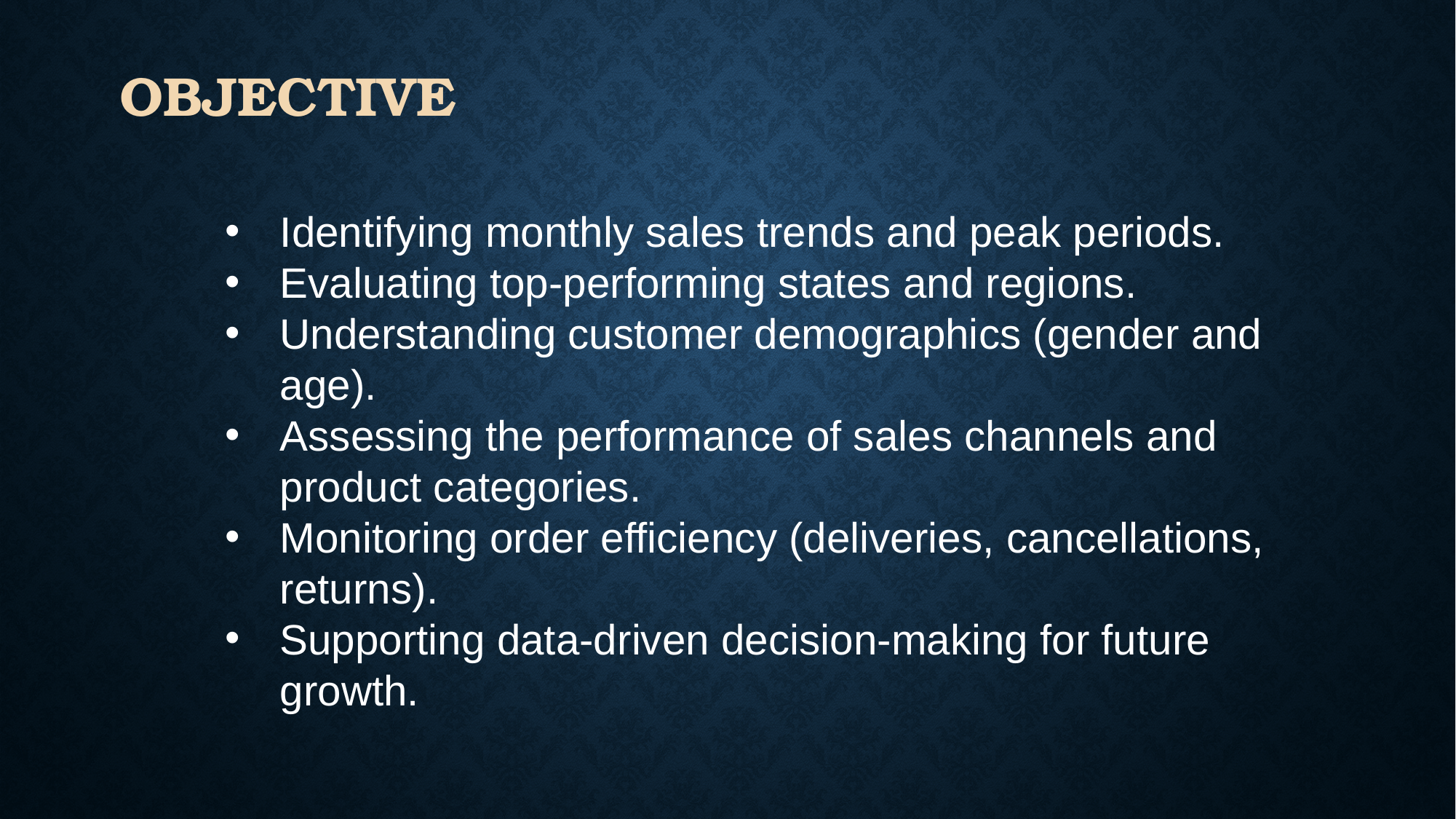

# Objective

Identifying monthly sales trends and peak periods.
Evaluating top-performing states and regions.
Understanding customer demographics (gender and age).
Assessing the performance of sales channels and product categories.
Monitoring order efficiency (deliveries, cancellations, returns).
Supporting data-driven decision-making for future growth.